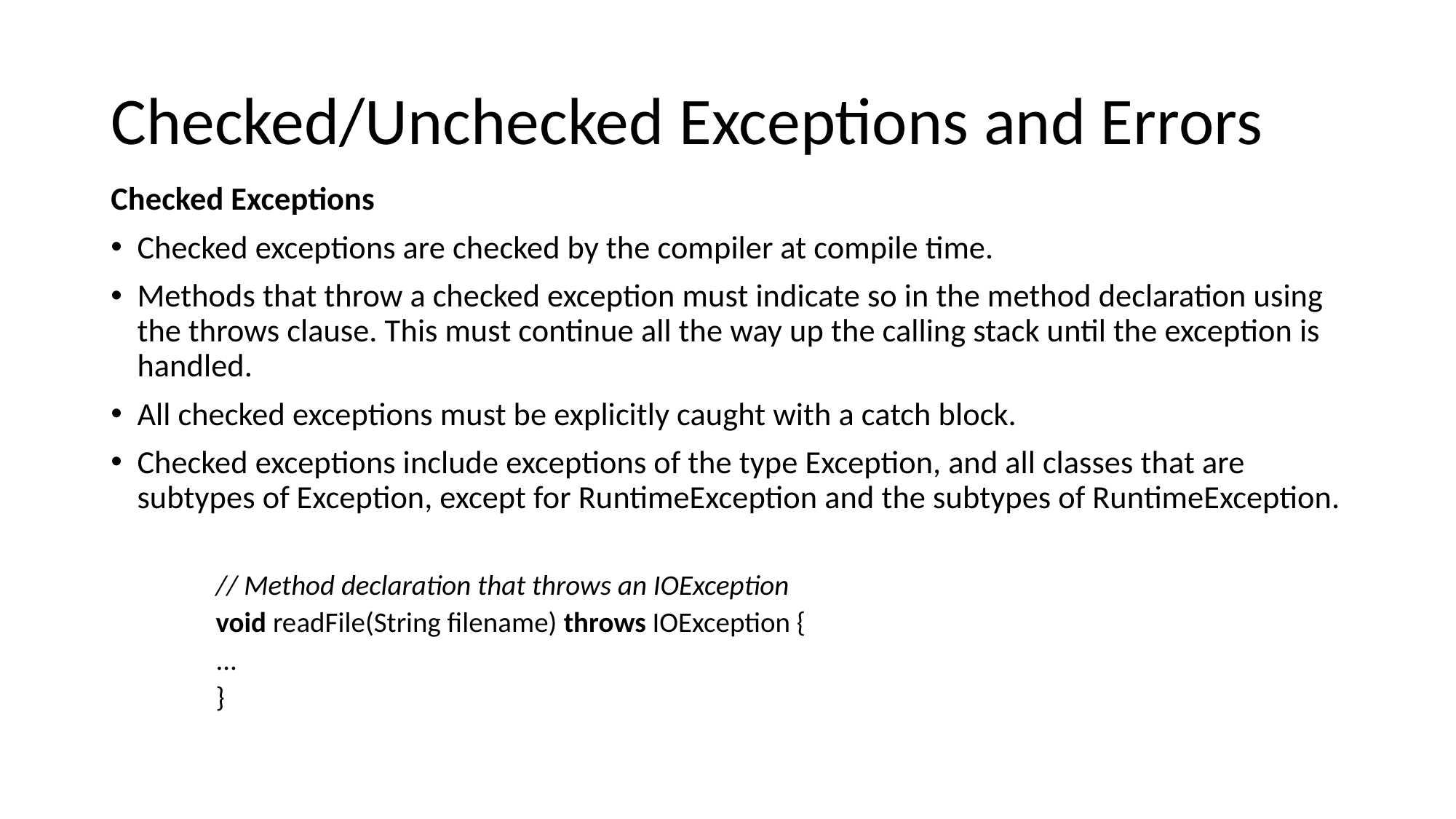

# Checked/Unchecked Exceptions and Errors
Checked Exceptions
Checked exceptions are checked by the compiler at compile time.
Methods that throw a checked exception must indicate so in the method declaration using the throws clause. This must continue all the way up the calling stack until the exception is handled.
All checked exceptions must be explicitly caught with a catch block.
Checked exceptions include exceptions of the type Exception, and all classes that are subtypes of Exception, except for RuntimeException and the subtypes of RuntimeException.

// Method declaration that throws an IOException
void readFile(String filename) throws IOException {
...
}